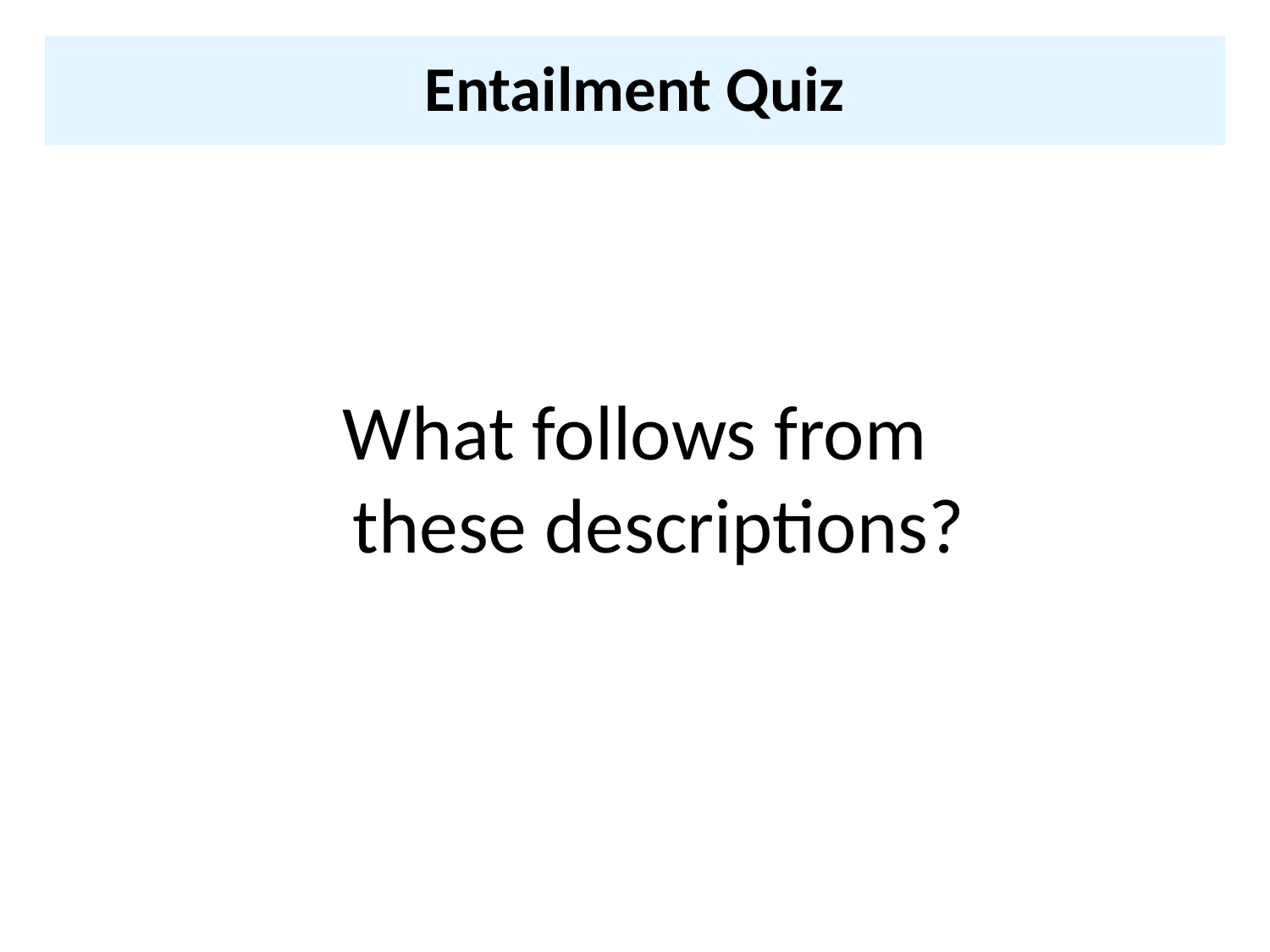

# Entailment Quiz
What follows from
these descriptions?